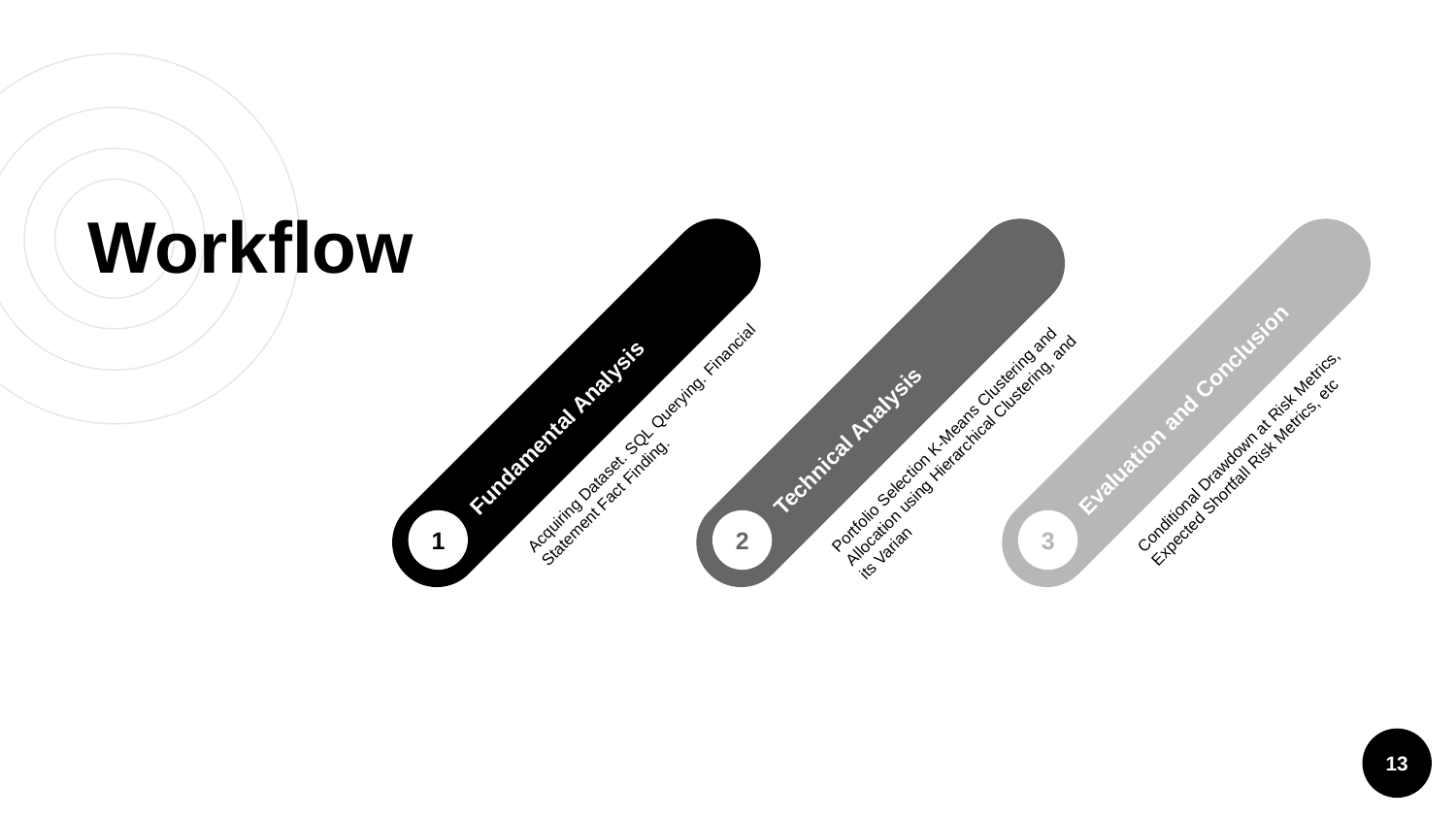

# Workflow

Fundamental Analysis
Acquiring Dataset. SQL Querying. Financial Statement Fact Finding.
1

Evaluation and Conclusion
Conditional Drawdown at Risk Metrics, Expected Shortfall Risk Metrics, etc
3

Technical Analysis
Portfolio Selection K-Means Clustering and Allocation using Hierarchical Clustering, and its Varian
2
13